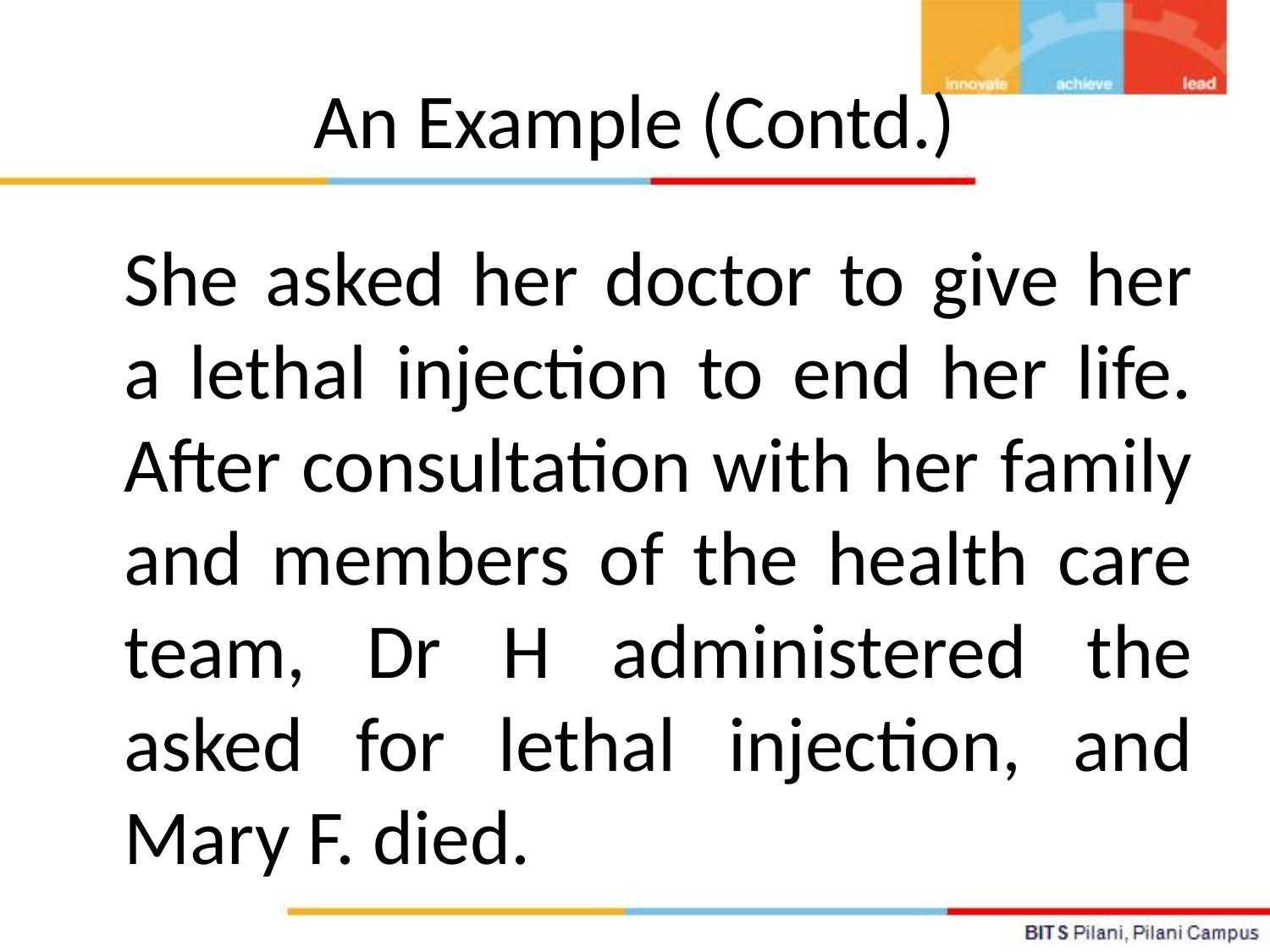

# An Example (Contd.)
	She asked her doctor to give her a lethal injection to end her life. After consultation with her family and members of the health care team, Dr H administered the asked for lethal injection, and Mary F. died.